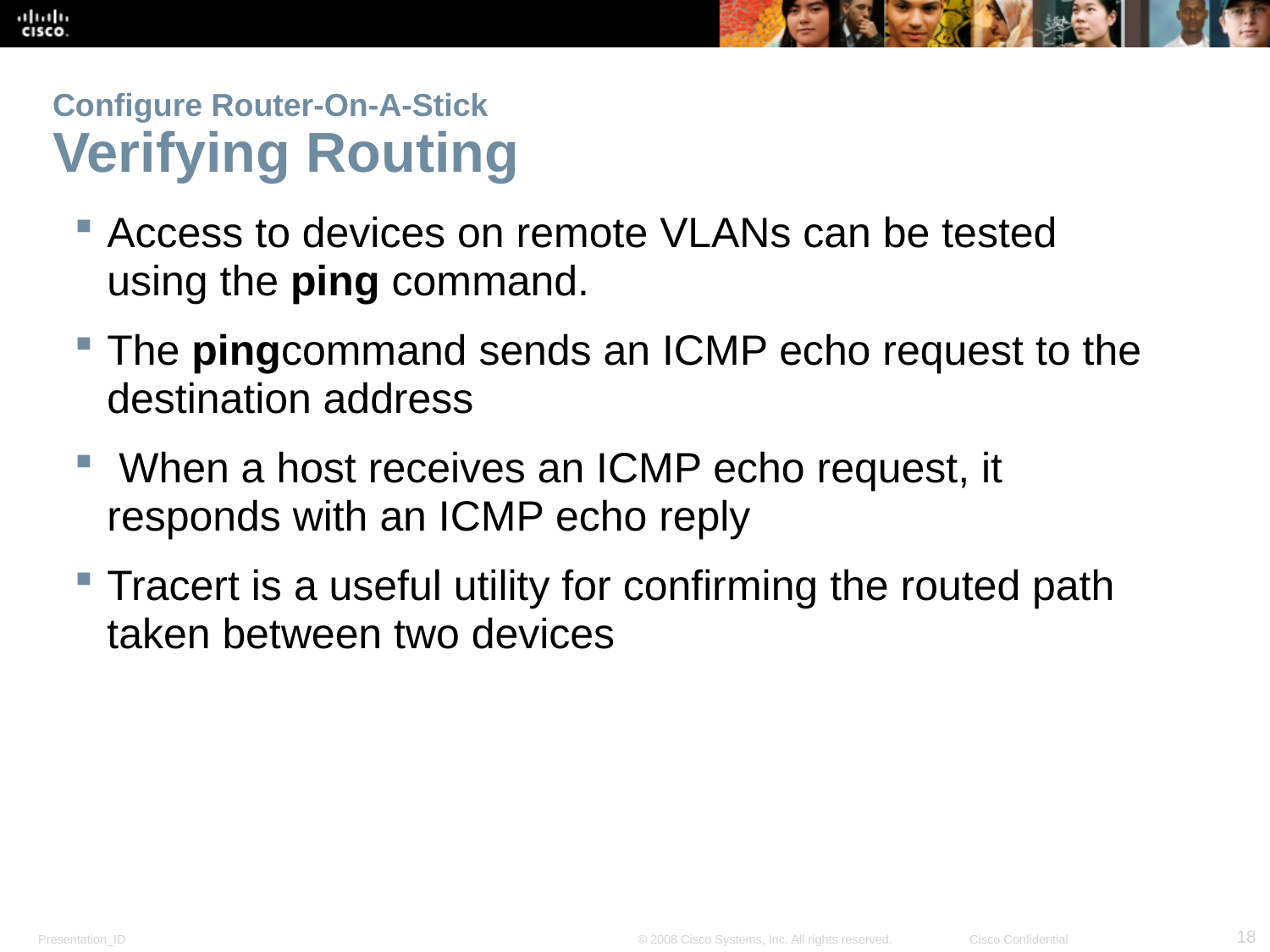

Configure Router-On-A-Stick
Verifying Routing
Access to devices on remote VLANs can be tested using the ping command.
The pingcommand sends an ICMP echo request to the destination address
 When a host receives an ICMP echo request, it responds with an ICMP echo reply
Tracert is a useful utility for confirming the routed path taken between two devices